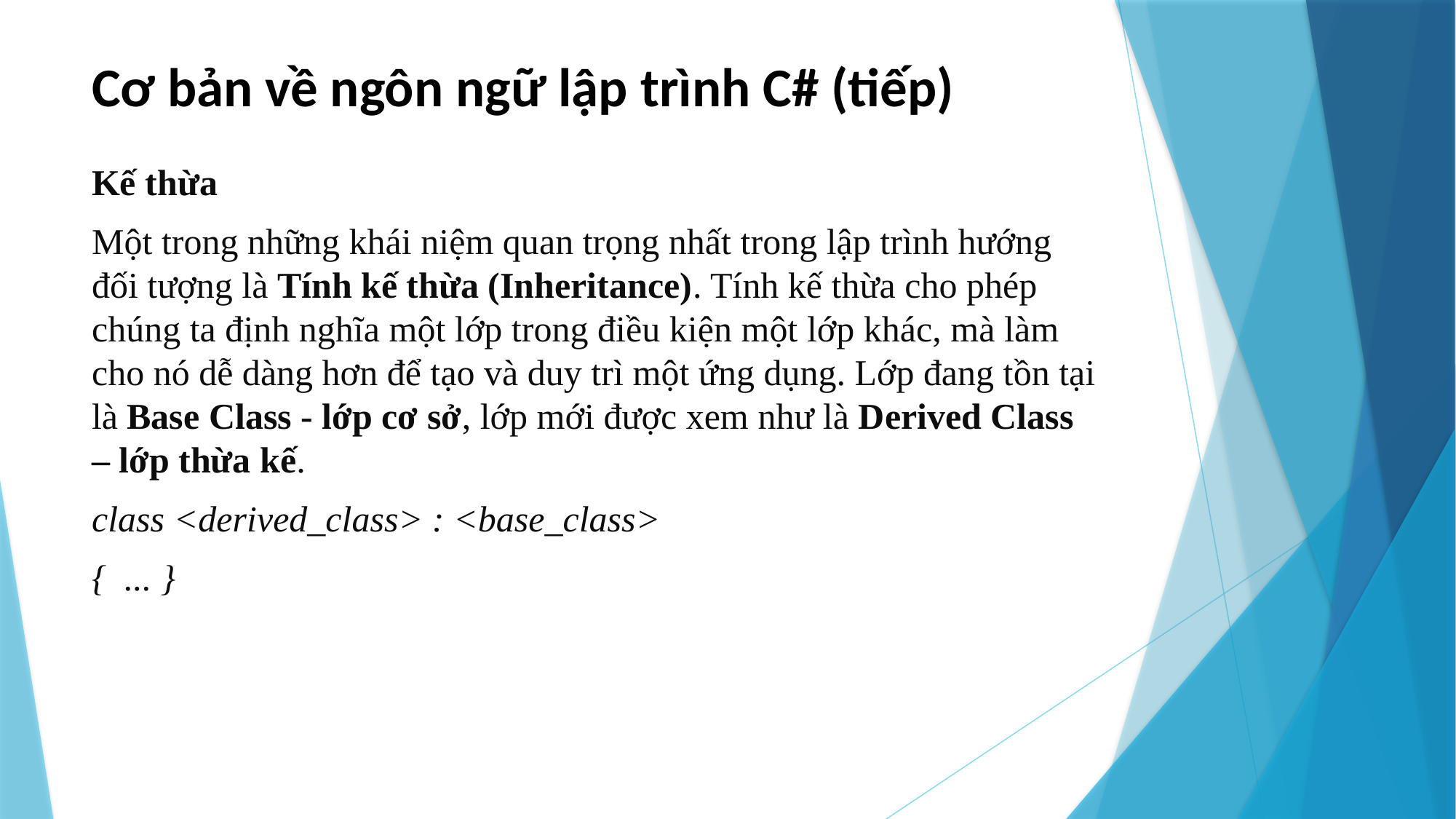

# Cơ bản về ngôn ngữ lập trình C# (tiếp)
Kế thừa
Một trong những khái niệm quan trọng nhất trong lập trình hướng đối tượng là Tính kế thừa (Inheritance). Tính kế thừa cho phép chúng ta định nghĩa một lớp trong điều kiện một lớp khác, mà làm cho nó dễ dàng hơn để tạo và duy trì một ứng dụng. Lớp đang tồn tại là Base Class - lớp cơ sở, lớp mới được xem như là Derived Class – lớp thừa kế.
class <derived_class> : <base_class>
{  ... }